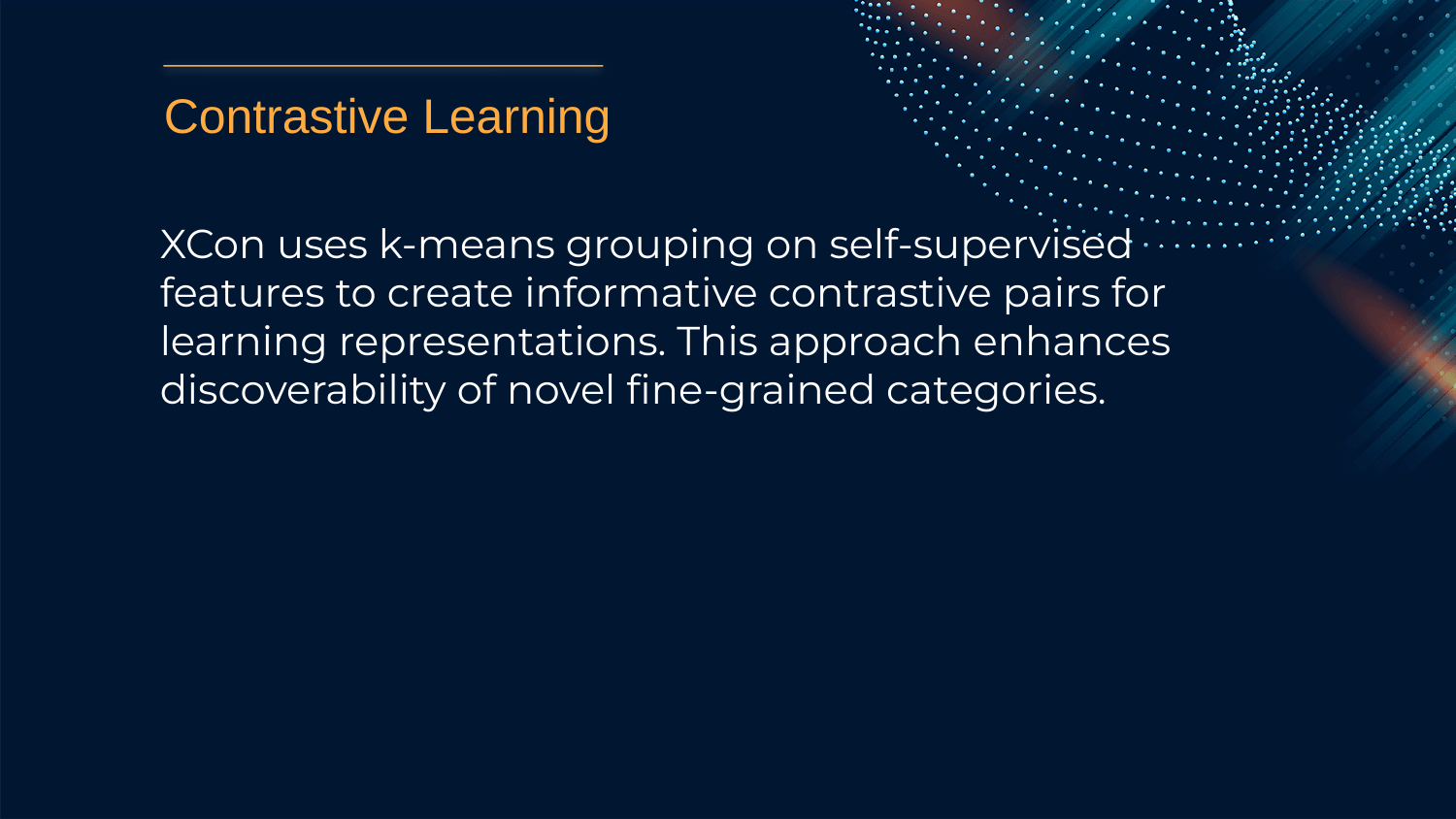

Contrastive Learning
XCon uses k-means grouping on self-supervised features to create informative contrastive pairs for learning representations. This approach enhances discoverability of novel fine-grained categories.